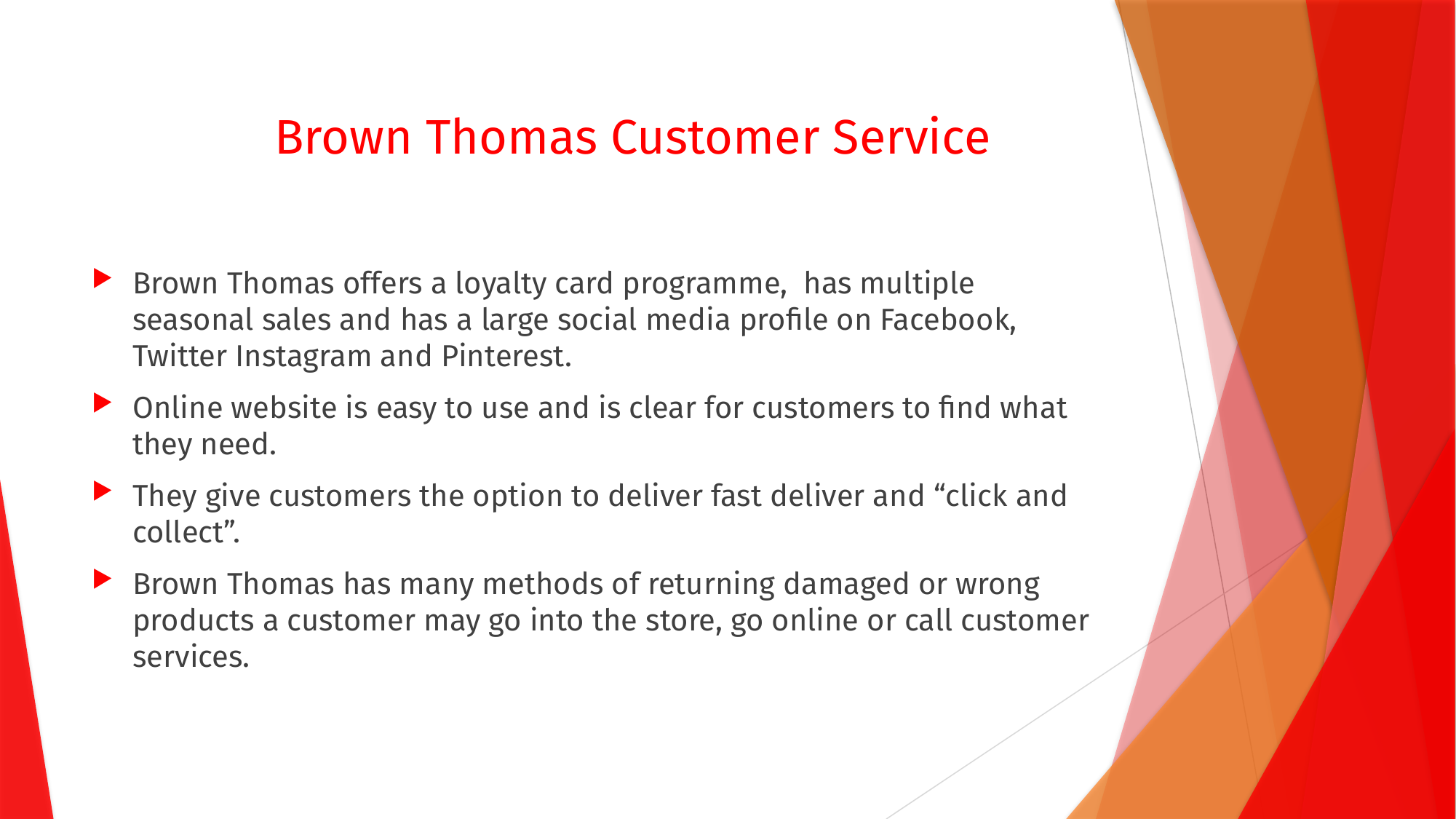

# Brown Thomas Customer Service
Brown Thomas offers a loyalty card programme,  has multiple seasonal sales and has a large social media profile on Facebook, Twitter Instagram and Pinterest.
Online website is easy to use and is clear for customers to find what they need.
They give customers the option to deliver fast deliver and “click and collect”.
Brown Thomas has many methods of returning damaged or wrong products a customer may go into the store, go online or call customer services.